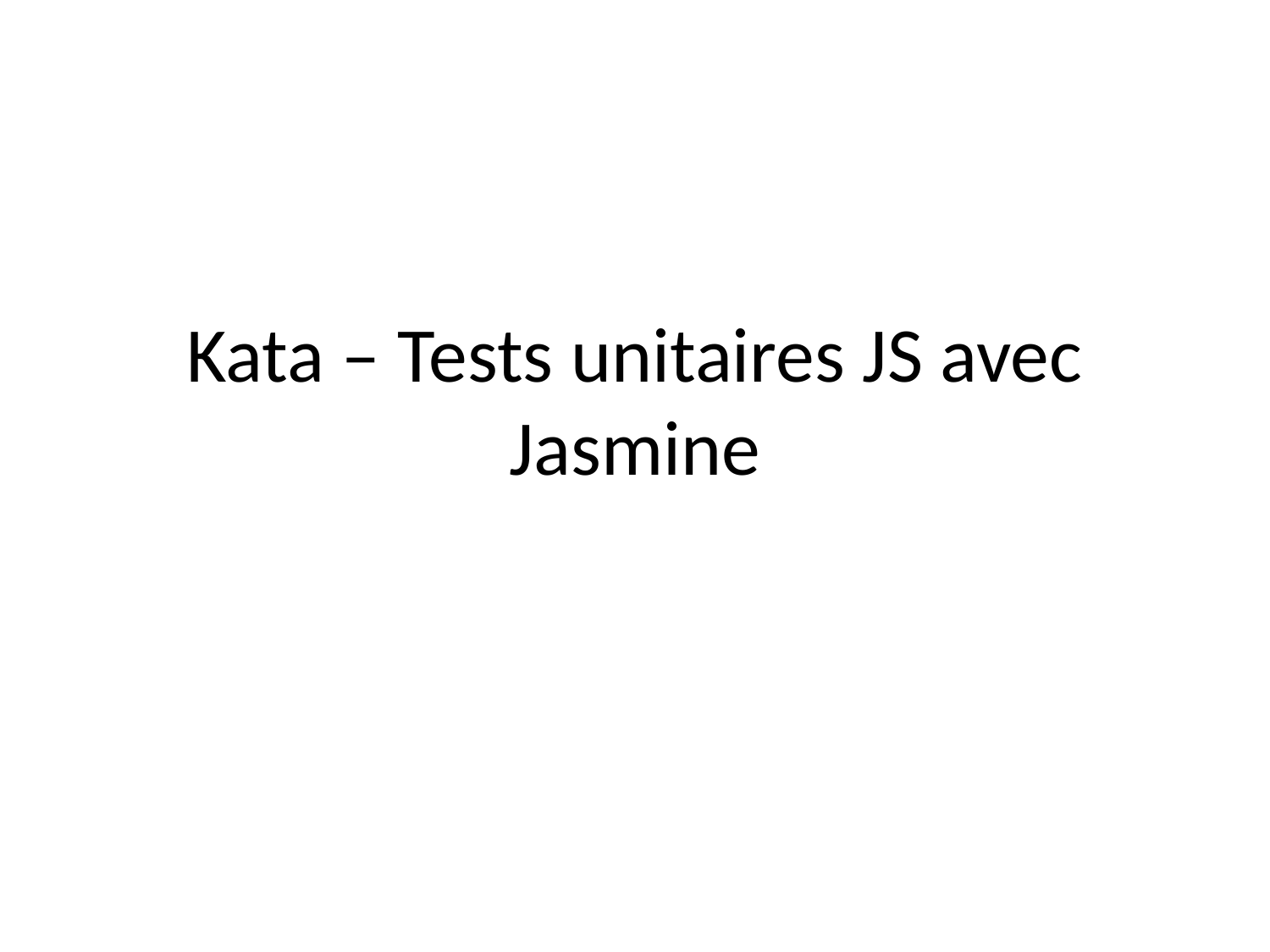

# Kata – Tests unitaires JS avec Jasmine